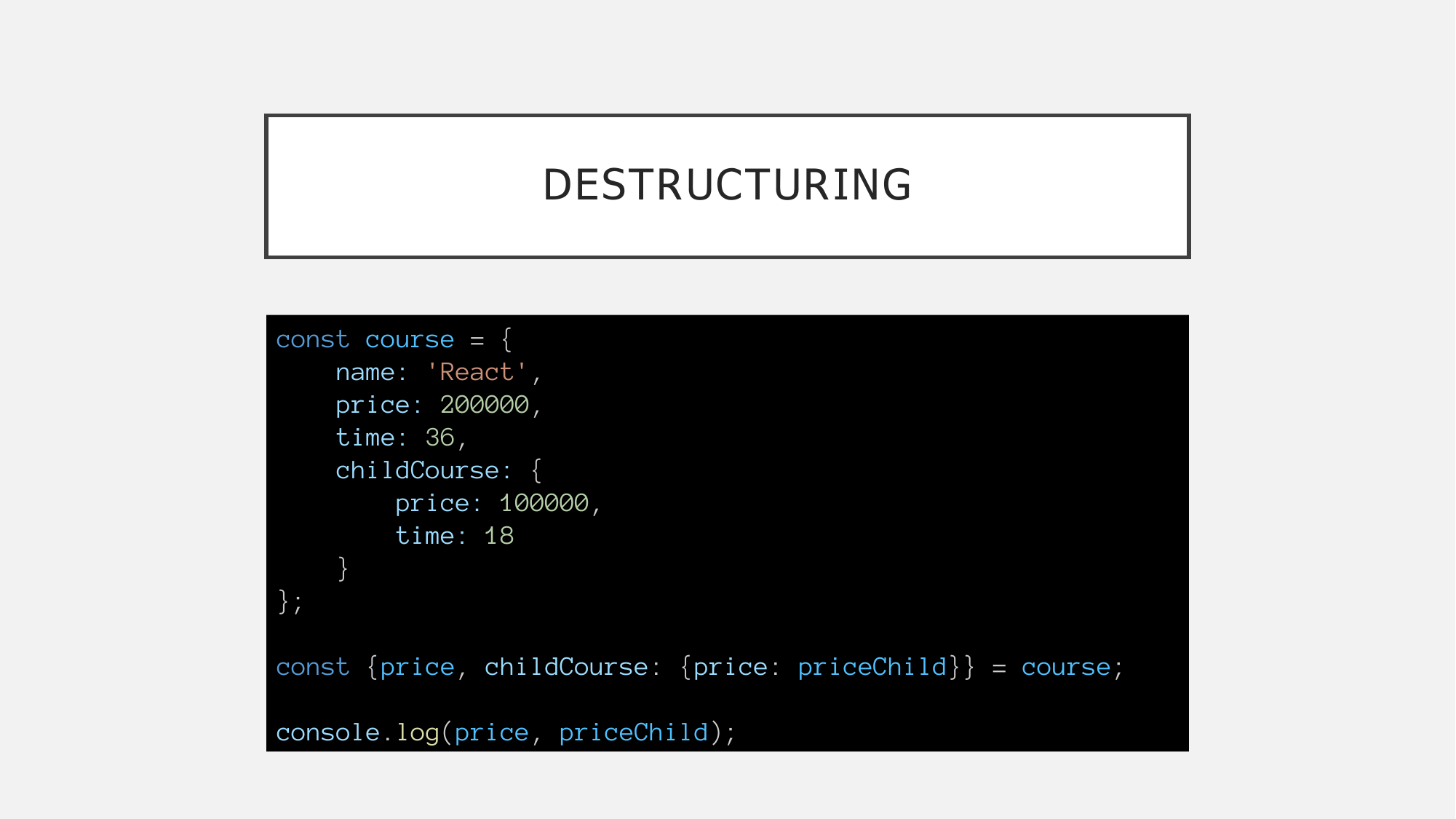

# Destructuring

const course = {
    name: 'React',
    price: 200000,
    time: 36,
    childCourse: {
        price: 100000,
        time: 18
    }
};
const {price, childCourse: {price: priceChild}} = course;
console.log(price, priceChild);